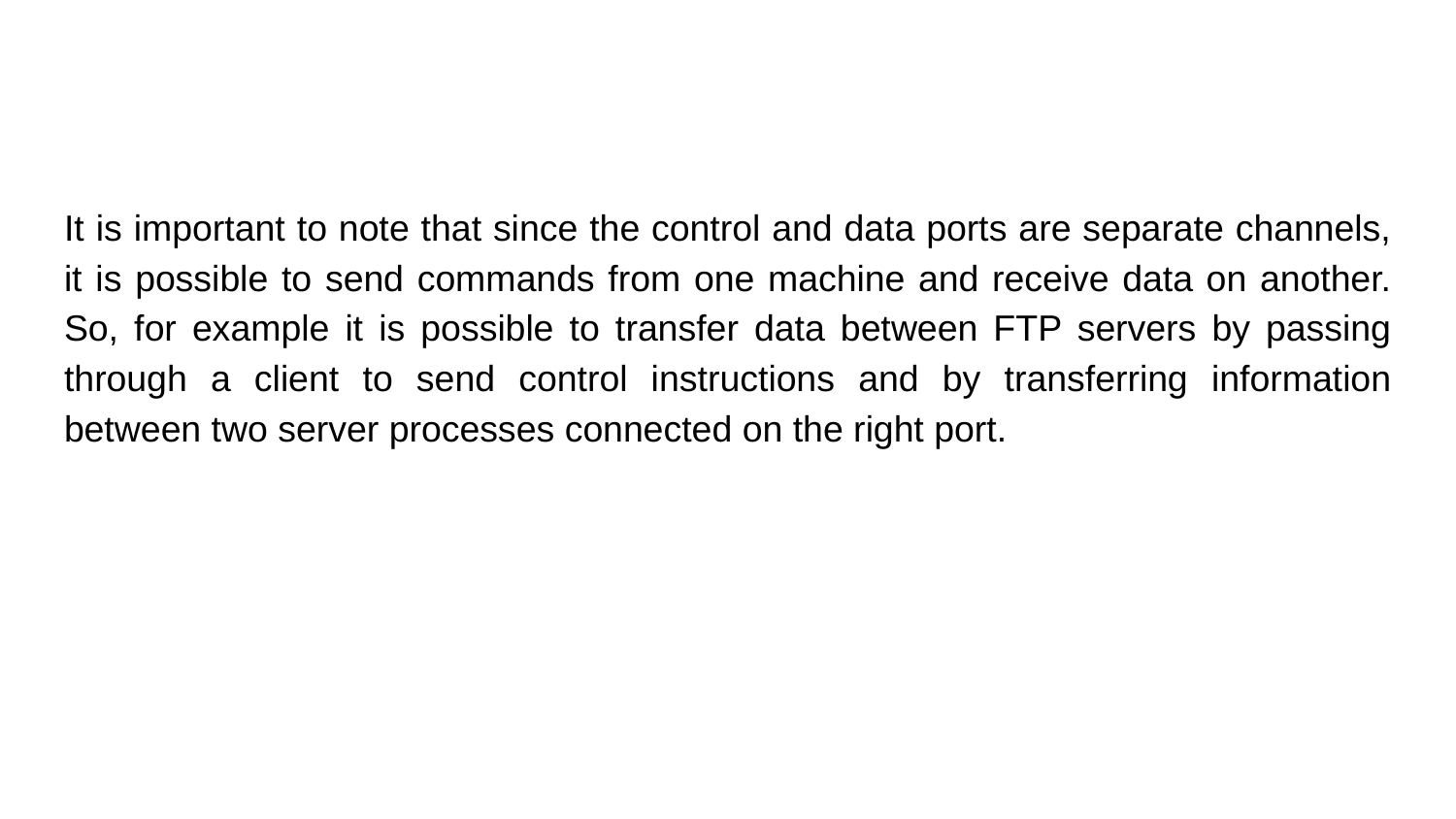

It is important to note that since the control and data ports are separate channels, it is possible to send commands from one machine and receive data on another. So, for example it is possible to transfer data between FTP servers by passing through a client to send control instructions and by transferring information between two server processes connected on the right port.